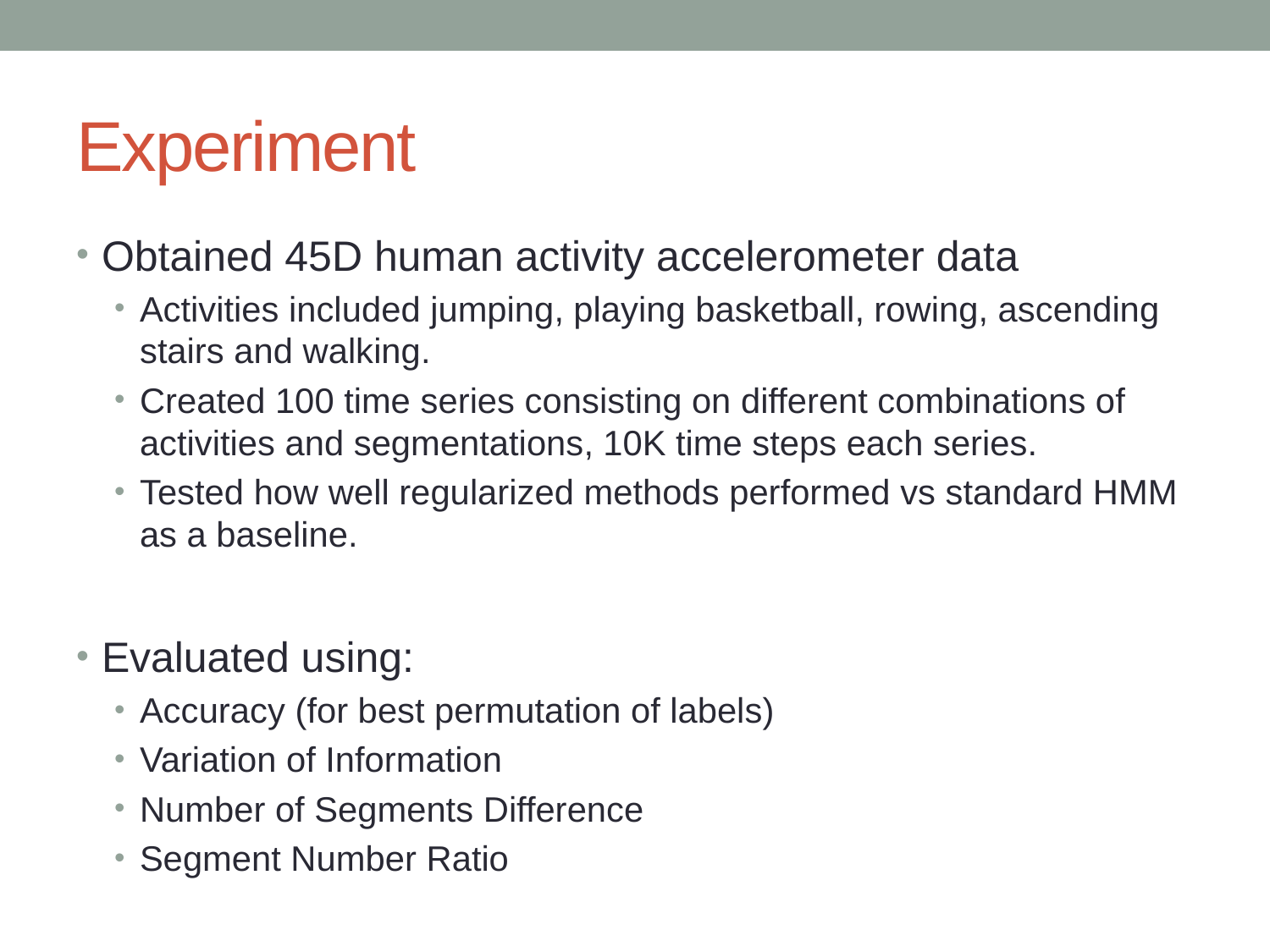

# Experiment
Obtained 45D human activity accelerometer data
Activities included jumping, playing basketball, rowing, ascending stairs and walking.
Created 100 time series consisting on different combinations of activities and segmentations, 10K time steps each series.
Tested how well regularized methods performed vs standard HMM as a baseline.

Evaluated using:
Accuracy (for best permutation of labels)
Variation of Information
Number of Segments Difference
Segment Number Ratio